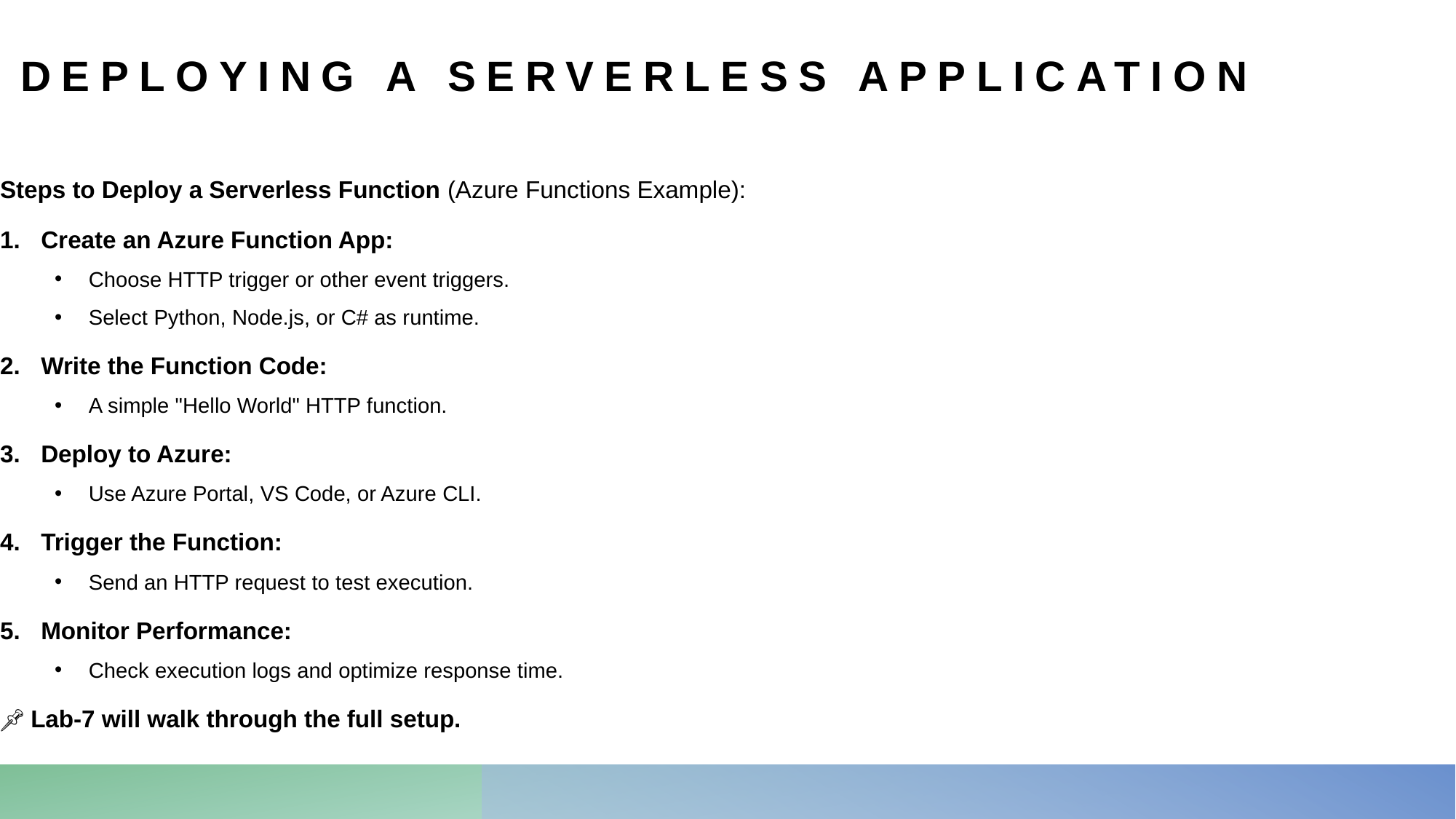

# Deploying a Serverless Application

Steps to Deploy a Serverless Function (Azure Functions Example):
Create an Azure Function App:
Choose HTTP trigger or other event triggers.
Select Python, Node.js, or C# as runtime.
Write the Function Code:
A simple "Hello World" HTTP function.
Deploy to Azure:
Use Azure Portal, VS Code, or Azure CLI.
Trigger the Function:
Send an HTTP request to test execution.
Monitor Performance:
Check execution logs and optimize response time.
📌 Lab-7 will walk through the full setup.